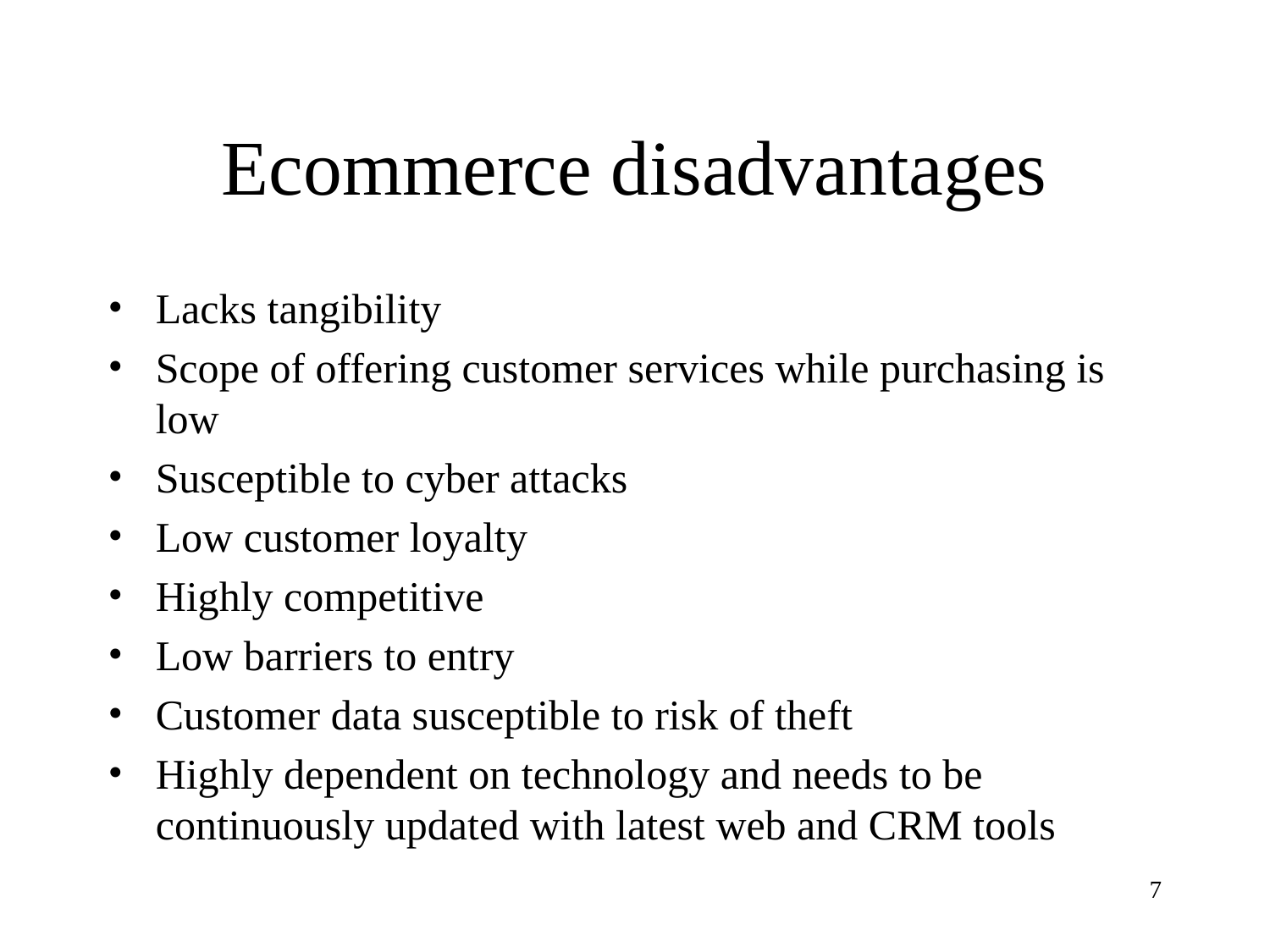

# Ecommerce disadvantages
Lacks tangibility
Scope of offering customer services while purchasing is low
Susceptible to cyber attacks
Low customer loyalty
Highly competitive
Low barriers to entry
Customer data susceptible to risk of theft
Highly dependent on technology and needs to be continuously updated with latest web and CRM tools
7